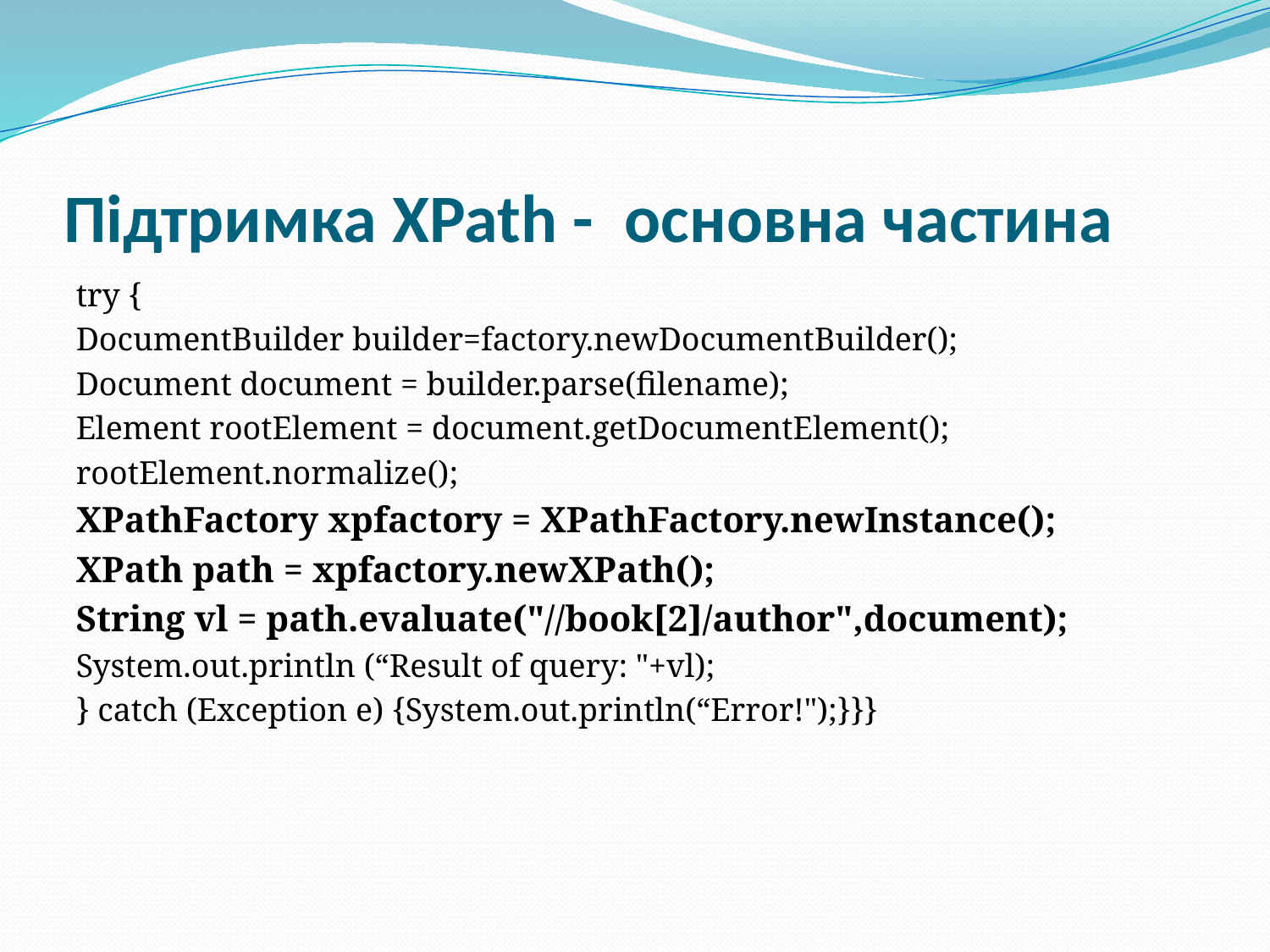

# Підтримка XPath -  основна частина
try {
DocumentBuilder builder=factory.newDocumentBuilder();
Document document = builder.parse(filename);
Element rootElement = document.getDocumentElement();
rootElement.normalize();
XPathFactory xpfactory = XPathFactory.newInstance();
XPath path = xpfactory.newXPath();
String vl = path.evaluate("//book[2]/author",document);
System.out.println (“Result of query: "+vl);
} catch (Exception e) {System.out.println(“Error!");}}}